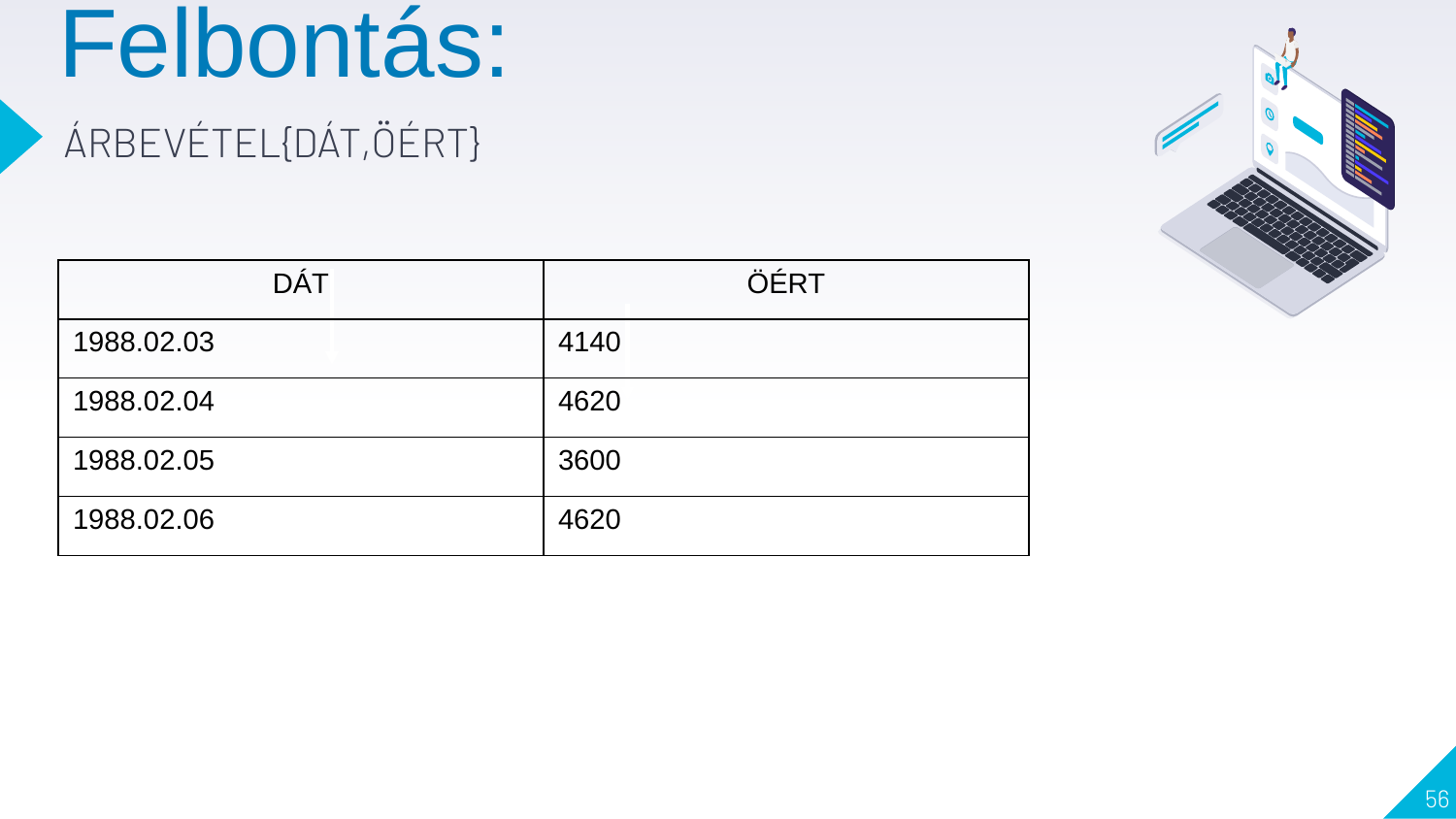

# Felbontás:

ÁRBEVÉTEL{DÁT,ÖÉRT}
| DÁT | ÖÉRT |
| --- | --- |
| 1988.02.03 | 4140 |
| 1988.02.04 | 4620 |
| 1988.02.05 | 3600 |
| 1988.02.06 | 4620 |
56